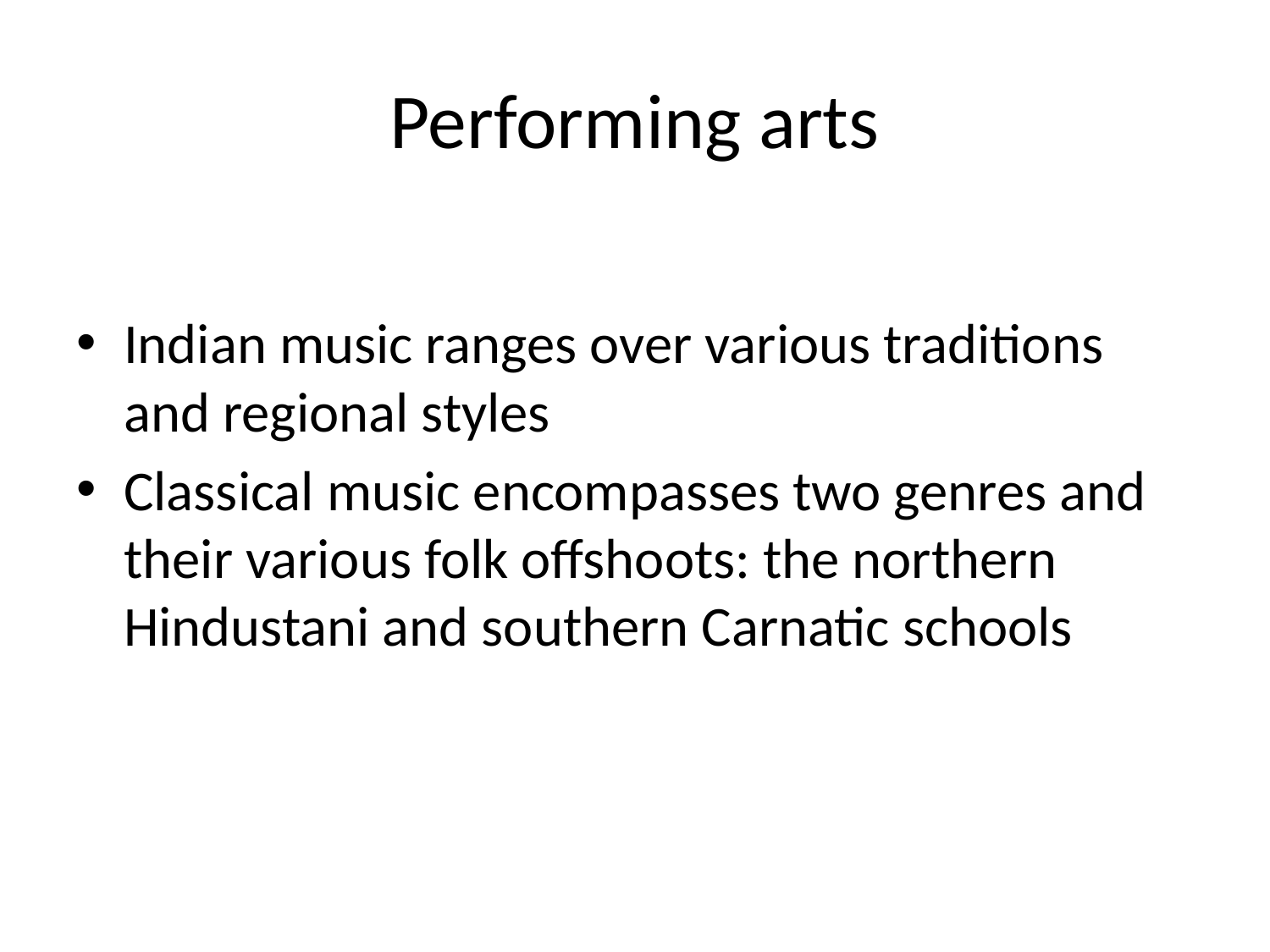

# Performing arts

Indian music ranges over various traditions and regional styles
Classical music encompasses two genres and their various folk offshoots: the northern Hindustani and southern Carnatic schools